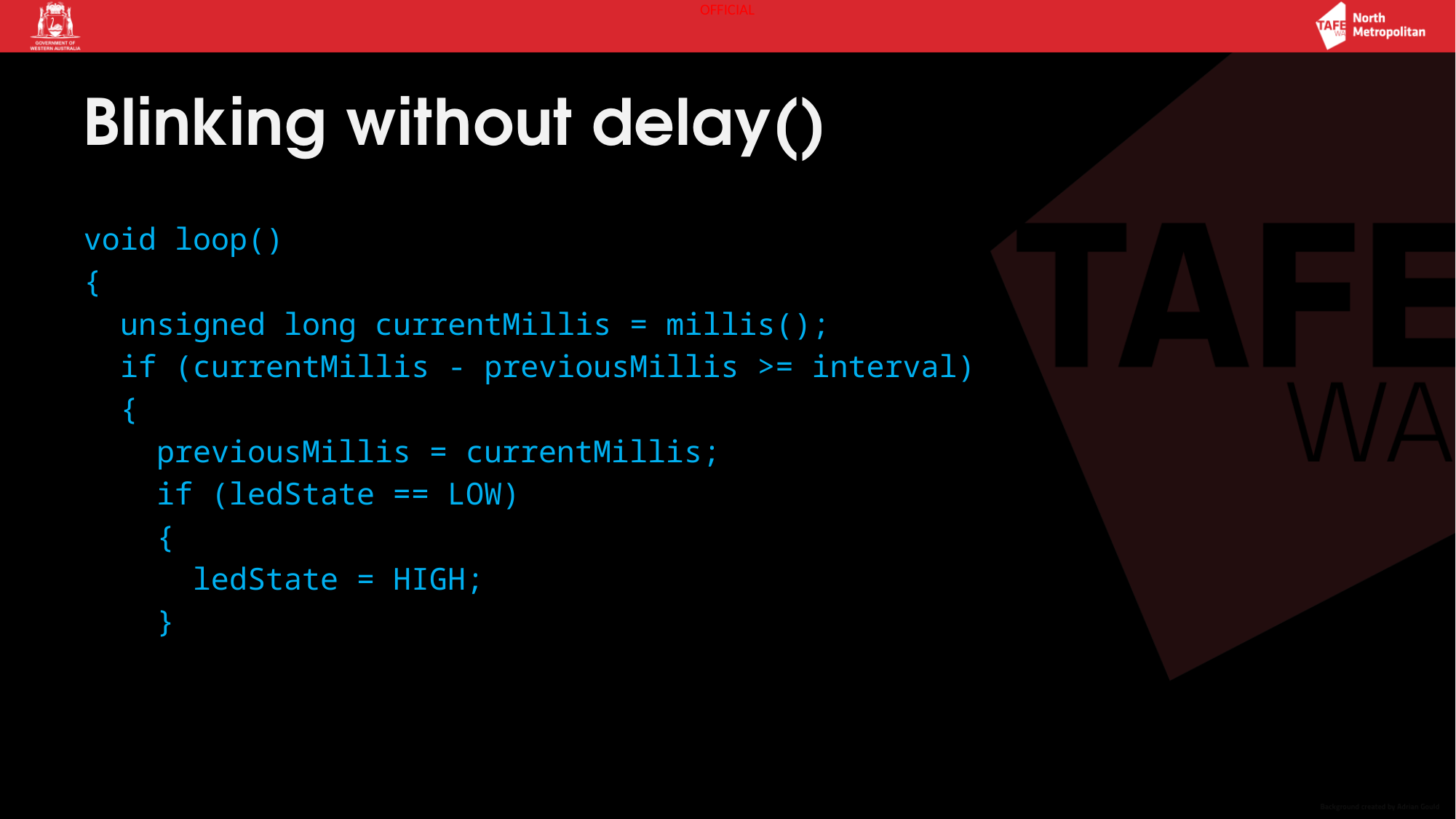

# Blinking without delay()
void loop()
{
  unsigned long currentMillis = millis();
  if (currentMillis - previousMillis >= interval)
  {
    previousMillis = currentMillis;
    if (ledState == LOW)
    {
      ledState = HIGH;
    }